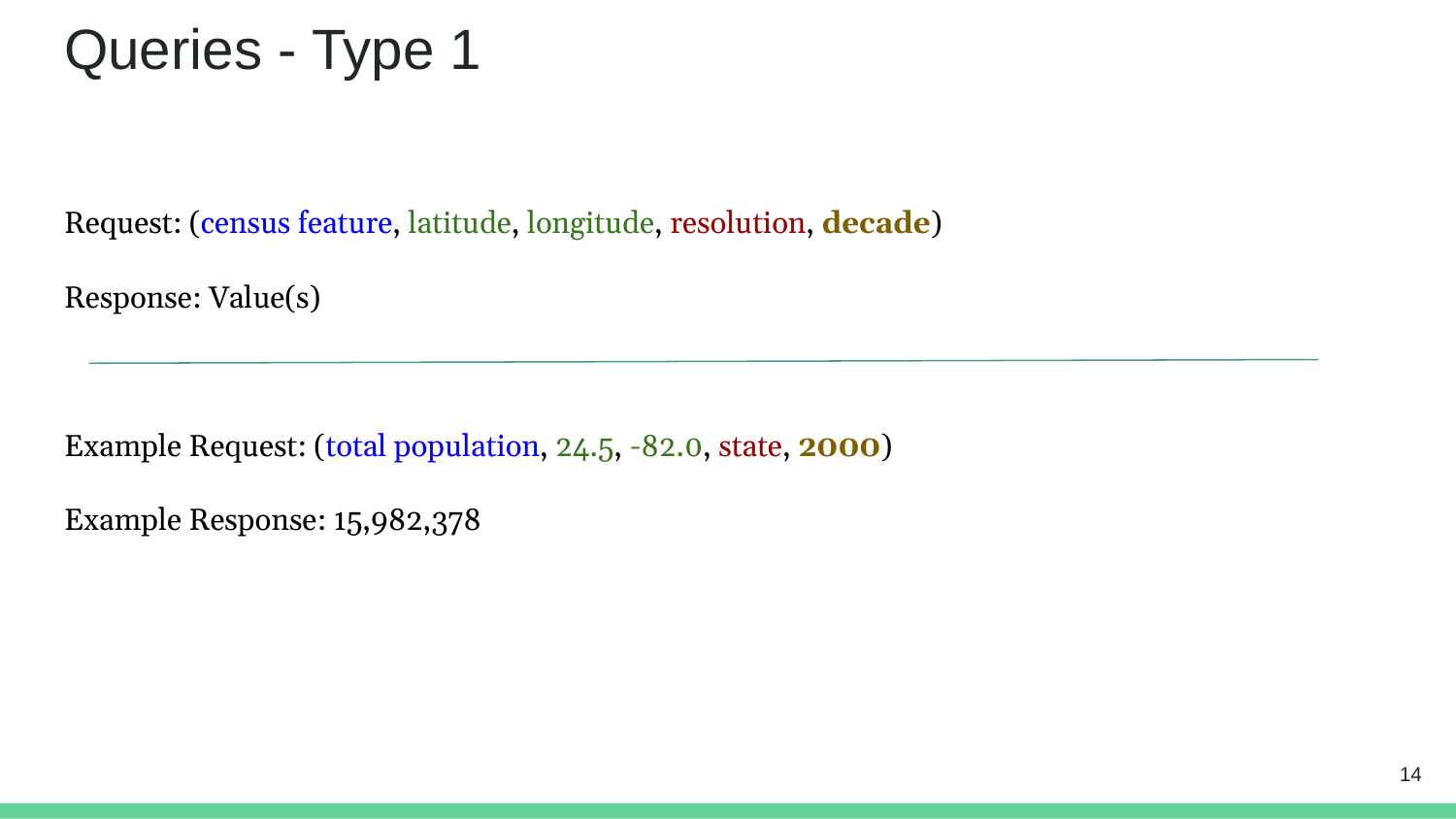

# Queries - Type 1
Request: (census feature, latitude, longitude, resolution, decade)
Response: Value(s)

Example Request: (total population, 24.5, -82.0, state, 2000)
Example Response: 15,982,378
14